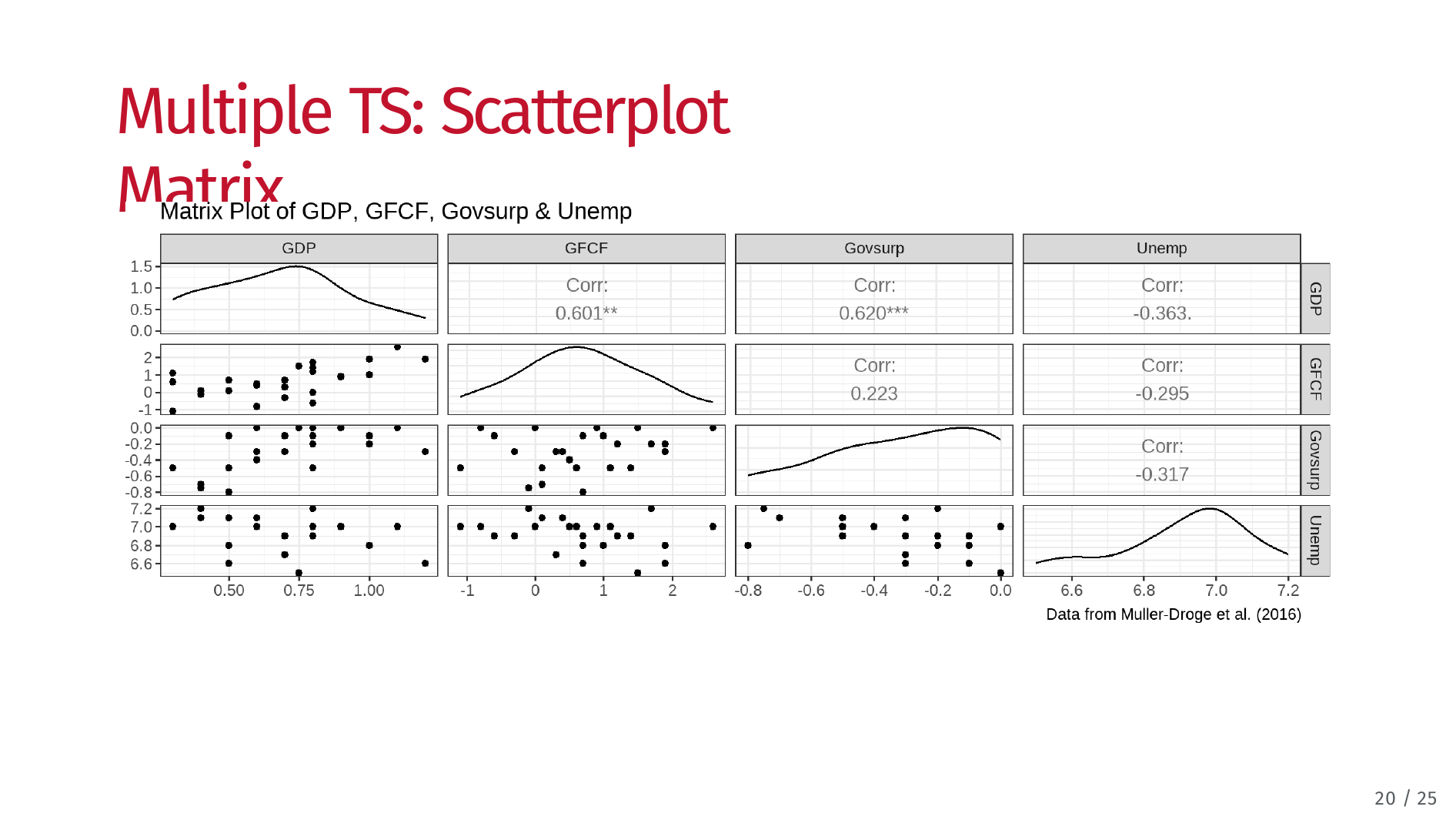

# Multiple TS: Scatterplot Matrix

20 / 25